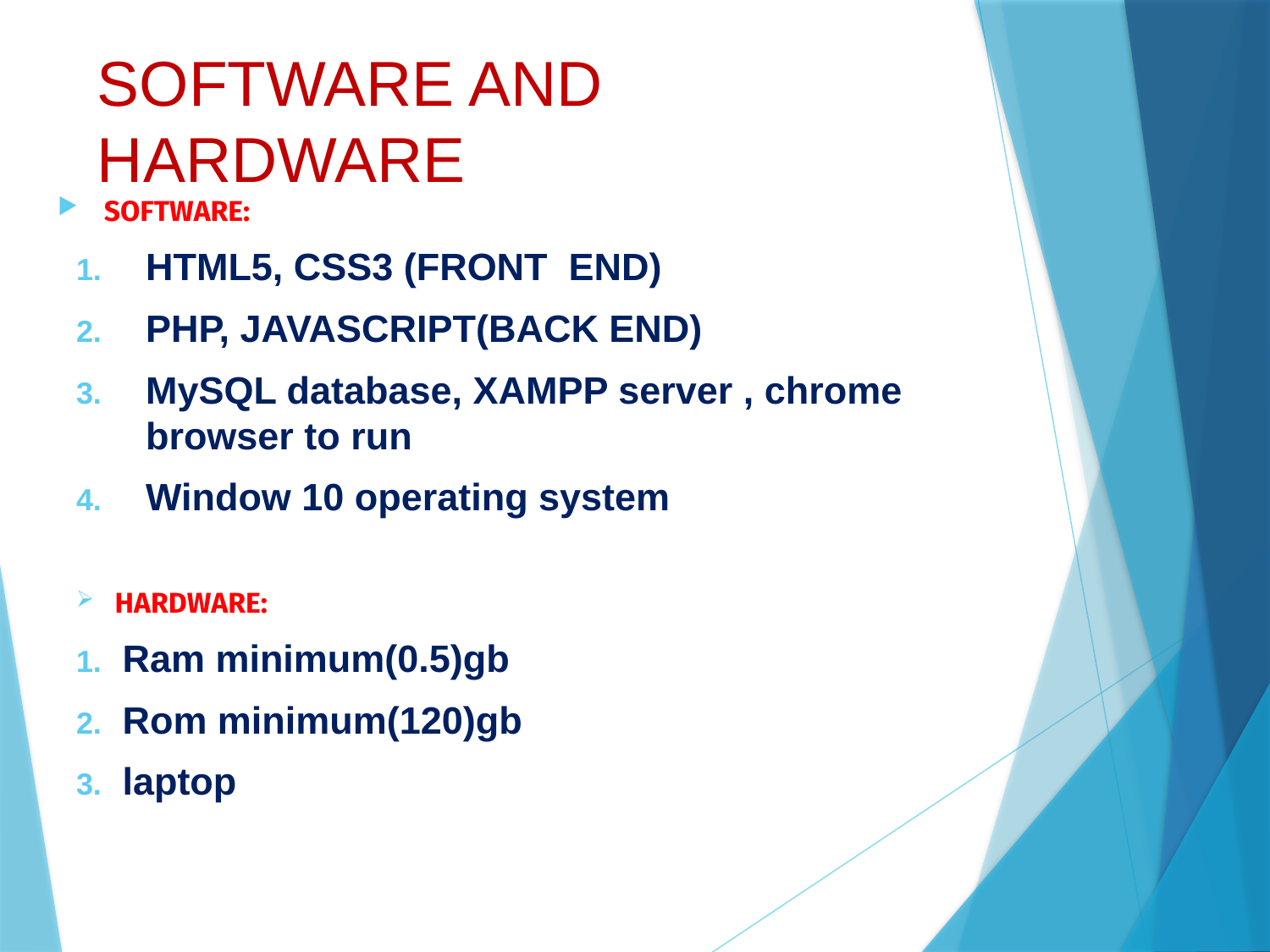

# SOFTWARE AND HARDWARE
SOFTWARE:
HTML5, CSS3 (FRONT  END)
PHP, JAVASCRIPT(BACK END)
MySQL database, XAMPP server , chrome browser to run
Window 10 operating system

HARDWARE:
Ram minimum(0.5)gb
Rom minimum(120)gb
laptop